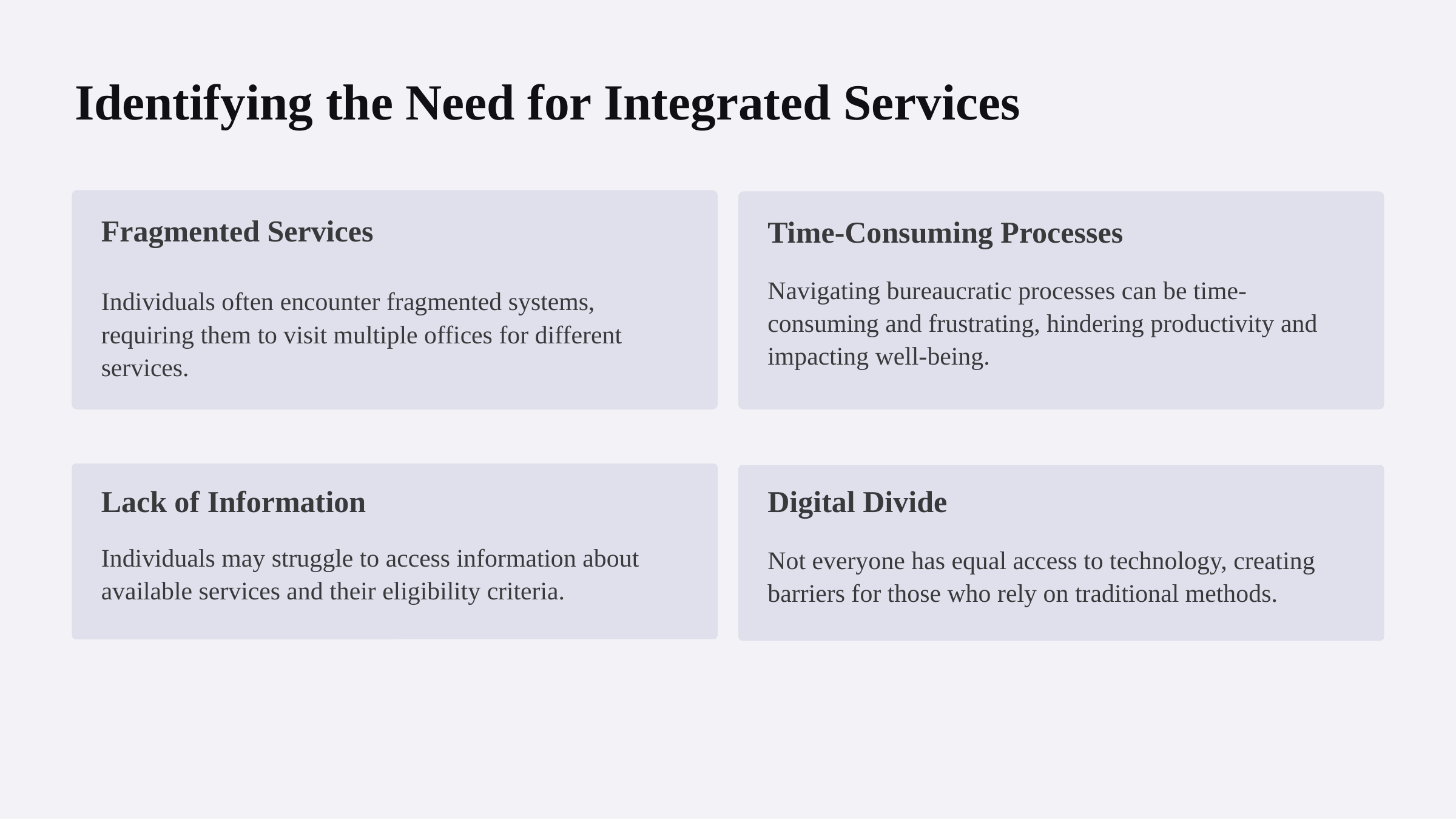

Identifying the Need for Integrated Services

Fragmented Services
Time-Consuming Processes
Navigating bureaucratic processes can be time-consuming and frustrating, hindering productivity and impacting well-being.
Individuals often encounter fragmented systems, requiring them to visit multiple offices for different services.

Lack of Information
Digital Divide
Individuals may struggle to access information about available services and their eligibility criteria.
Not everyone has equal access to technology, creating barriers for those who rely on traditional methods.